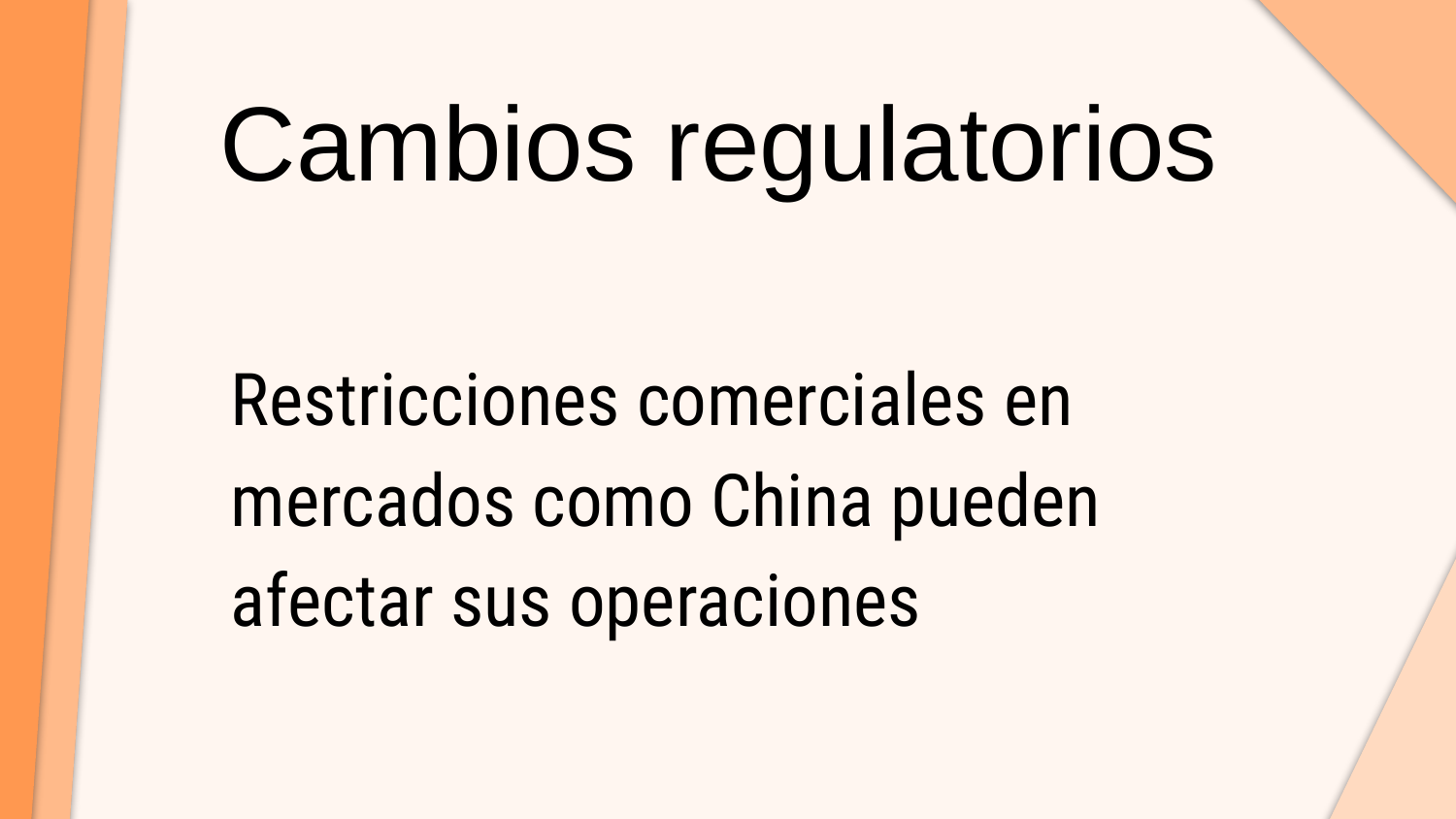

Cambios regulatorios

Restricciones comerciales en mercados como China pueden afectar sus operaciones